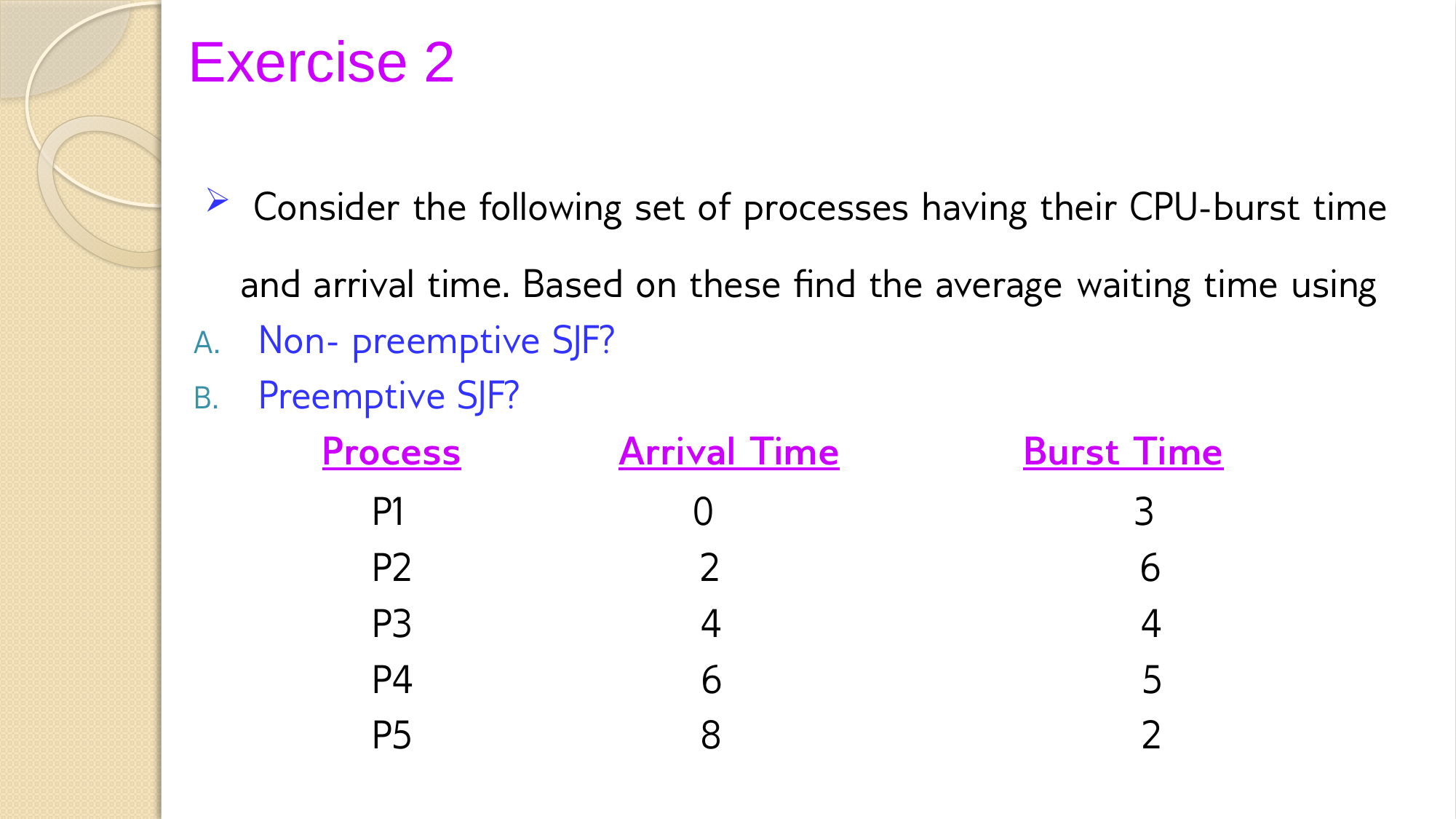

# Exercise 2
 Consider the following set of processes having their CPU-burst time and arrival time. Based on these find the average waiting time using
Non- preemptive SJF?
Preemptive SJF?
         Process            Arrival Time              Burst Time
              P1                        0                                   3
              P2                        2                                   6
              P3                        4                                   4
              P4                        6                                   5
              P5                        8                                   2